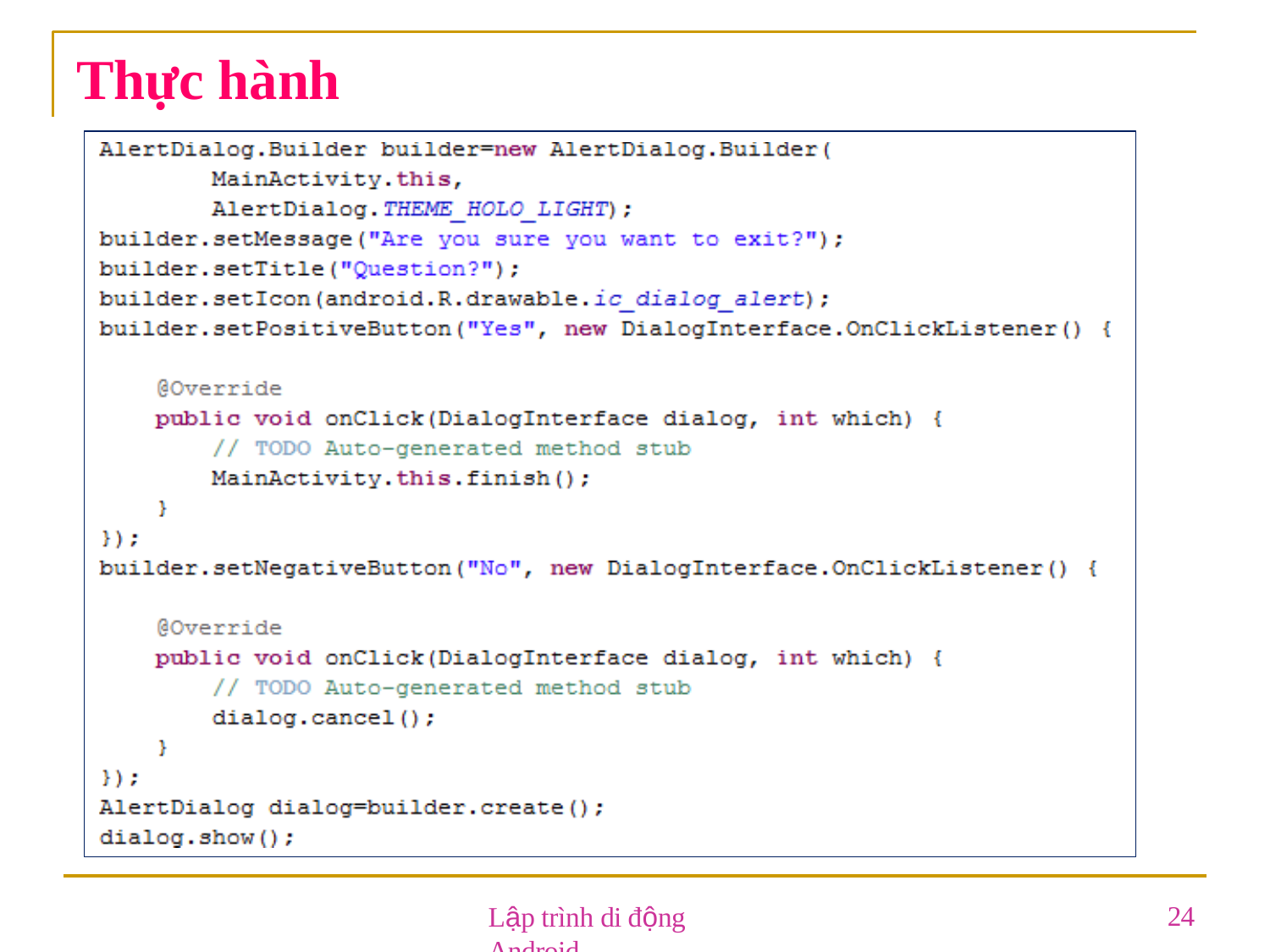

# Thực hành

Lập trình di động Android
24